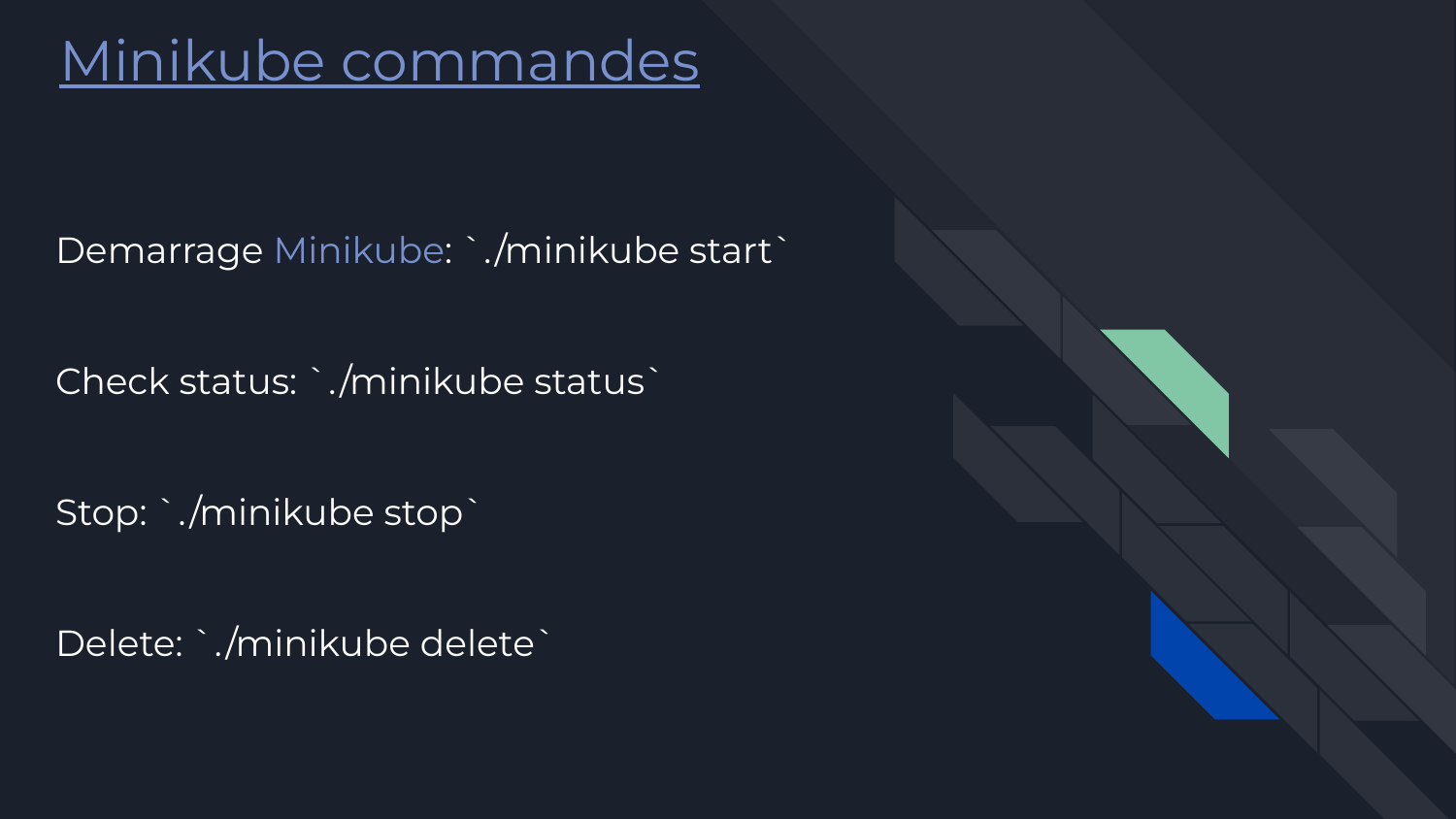

Minikube commandes
# Demarrage Minikube: `./minikube start`

Check status: `./minikube status`

Stop: `./minikube stop`

Delete: `./minikube delete`